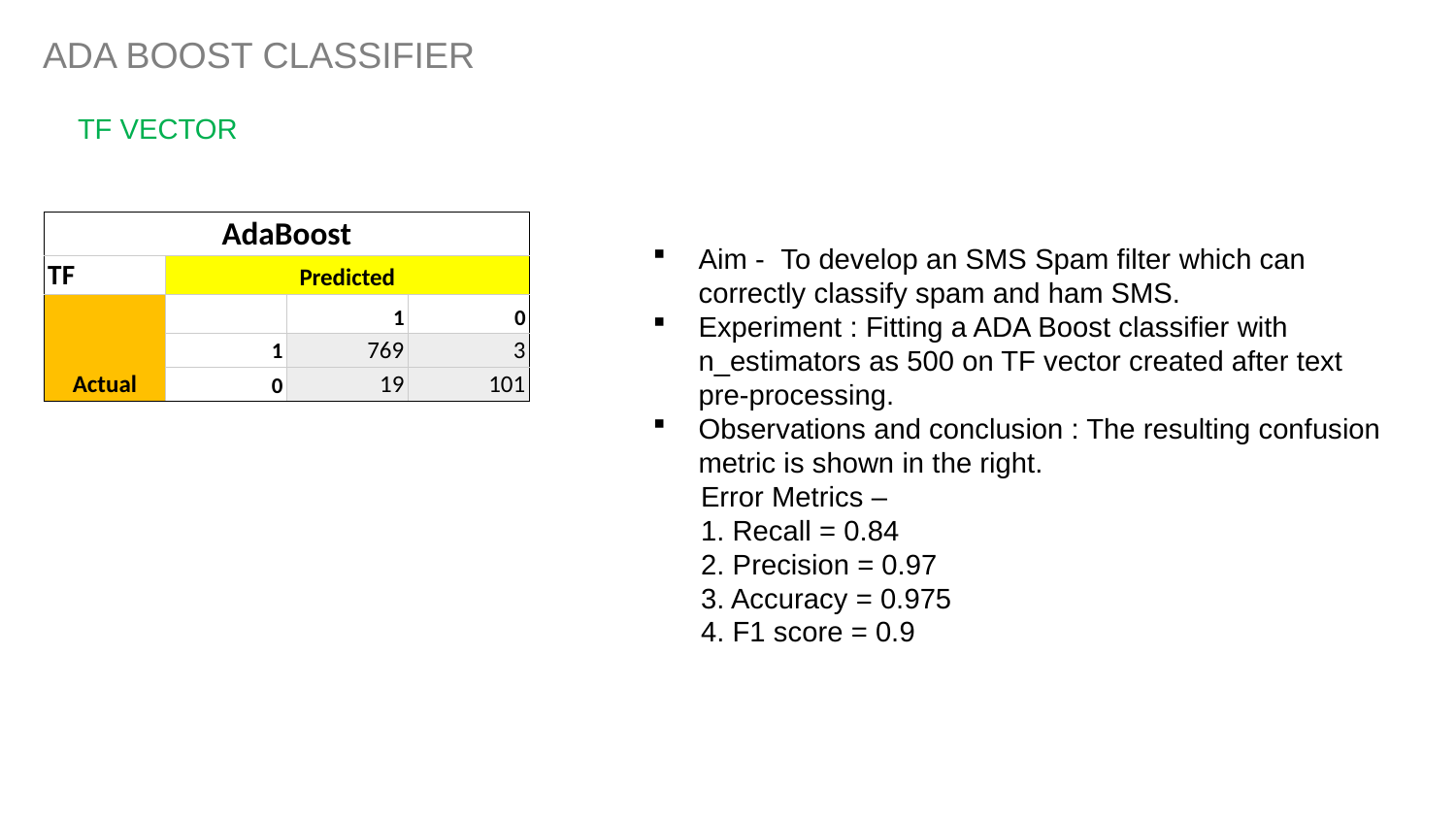

ADA BOOST CLASSIFIER
TF VECTOR
| AdaBoost |  |  |  |
| --- | --- | --- | --- |
| TF | Predicted |  |  |
| Actual |  | 1 | 0 |
|  | 1 | 769 | 3 |
|  | 0 | 19 | 101 |
Aim -  To develop an SMS Spam filter which can correctly classify spam and ham SMS.
Experiment : Fitting a ADA Boost classifier with n_estimators as 500 on TF vector created after text pre-processing.
Observations and conclusion : The resulting confusion metric is shown in the right.
      Error Metrics –
      1. Recall = 0.84
      2. Precision = 0.97
      3. Accuracy = 0.975
      4. F1 score = 0.9